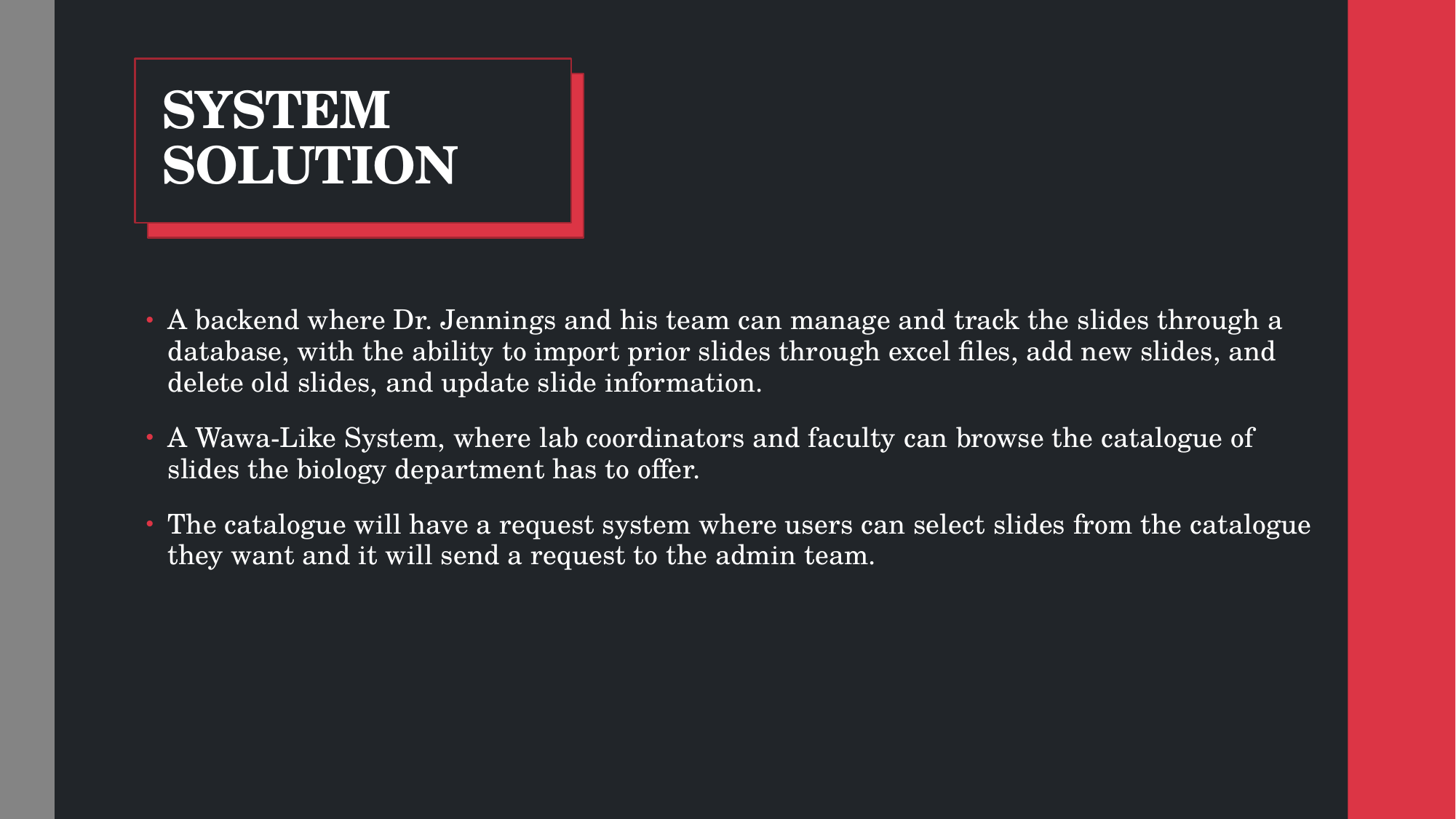

# SYSTEM SOLUTION
A backend where Dr. Jennings and his team can manage and track the slides through a database, with the ability to import prior slides through excel files, add new slides, and delete old slides, and update slide information.
A Wawa-Like System, where lab coordinators and faculty can browse the catalogue of slides the biology department has to offer.
The catalogue will have a request system where users can select slides from the catalogue they want and it will send a request to the admin team.